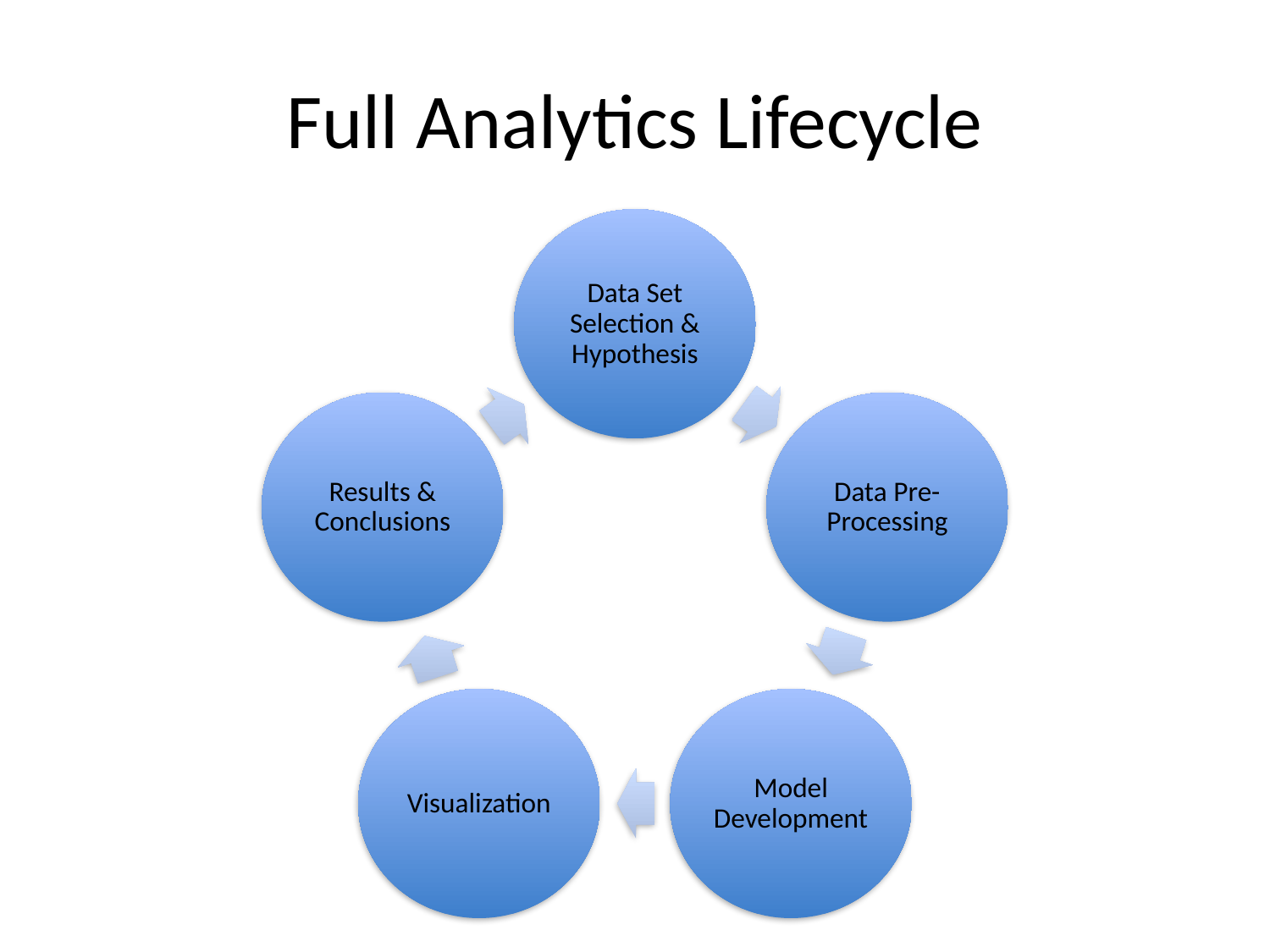

# Full Analytics Lifecycle
Data Set Selection & Hypothesis

Data Pre-Processing

Model Development

Visualization

Results & Conclusions